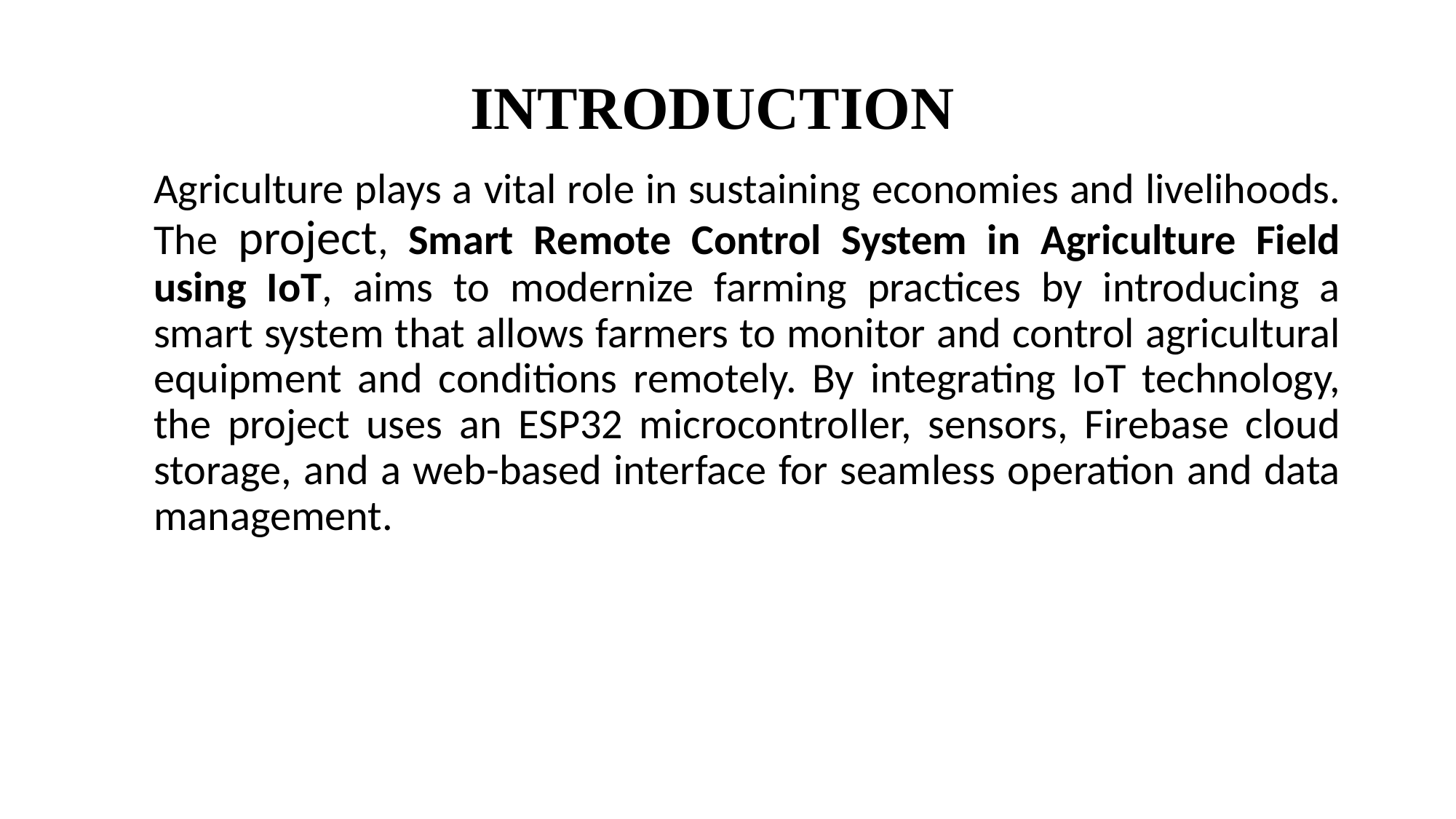

# INTRODUCTION
Agriculture plays a vital role in sustaining economies and livelihoods. The project, Smart Remote Control System in Agriculture Field using IoT, aims to modernize farming practices by introducing a smart system that allows farmers to monitor and control agricultural equipment and conditions remotely. By integrating IoT technology, the project uses an ESP32 microcontroller, sensors, Firebase cloud storage, and a web-based interface for seamless operation and data management.